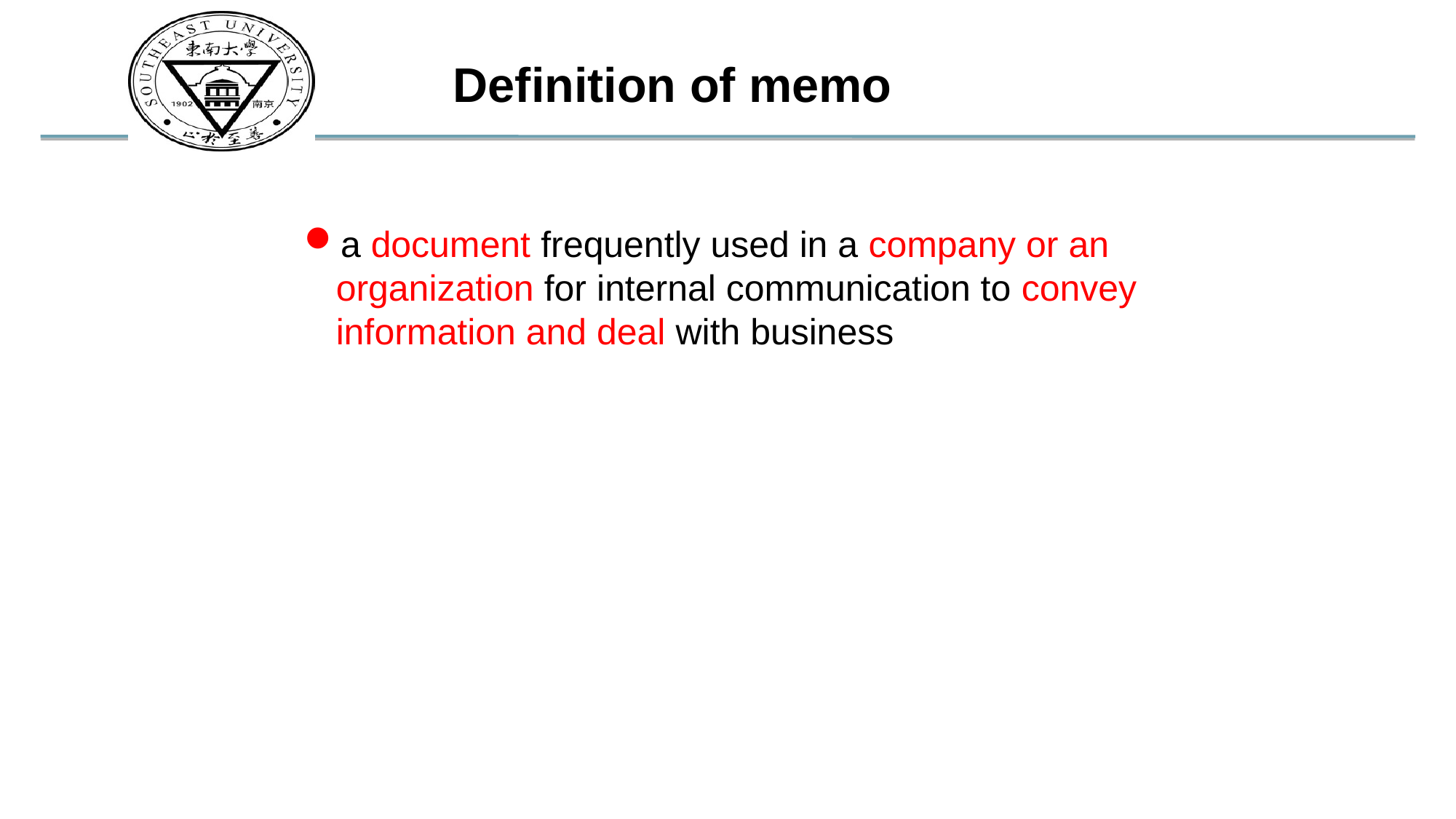

Definition of memo
a document frequently used in a company or an organization for internal communication to convey information and deal with business